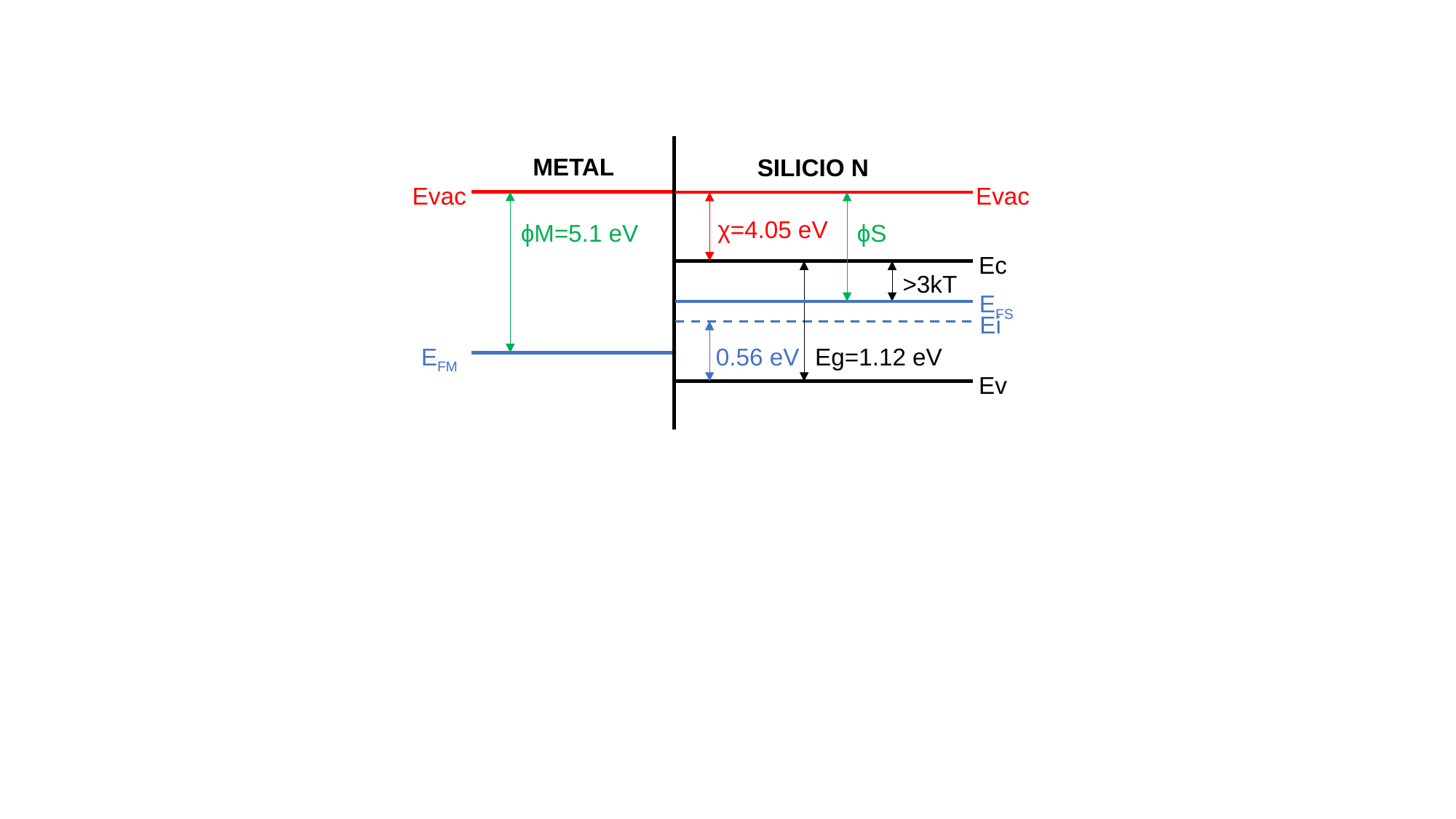

METAL
Evac
ϕM=5.1 eV
EFM
SILICIO N
Evac
χ=4.05 eV
ϕS
Ec
>3kT
EFS
Ei
0.56 eV
Eg=1.12 eV
Ev